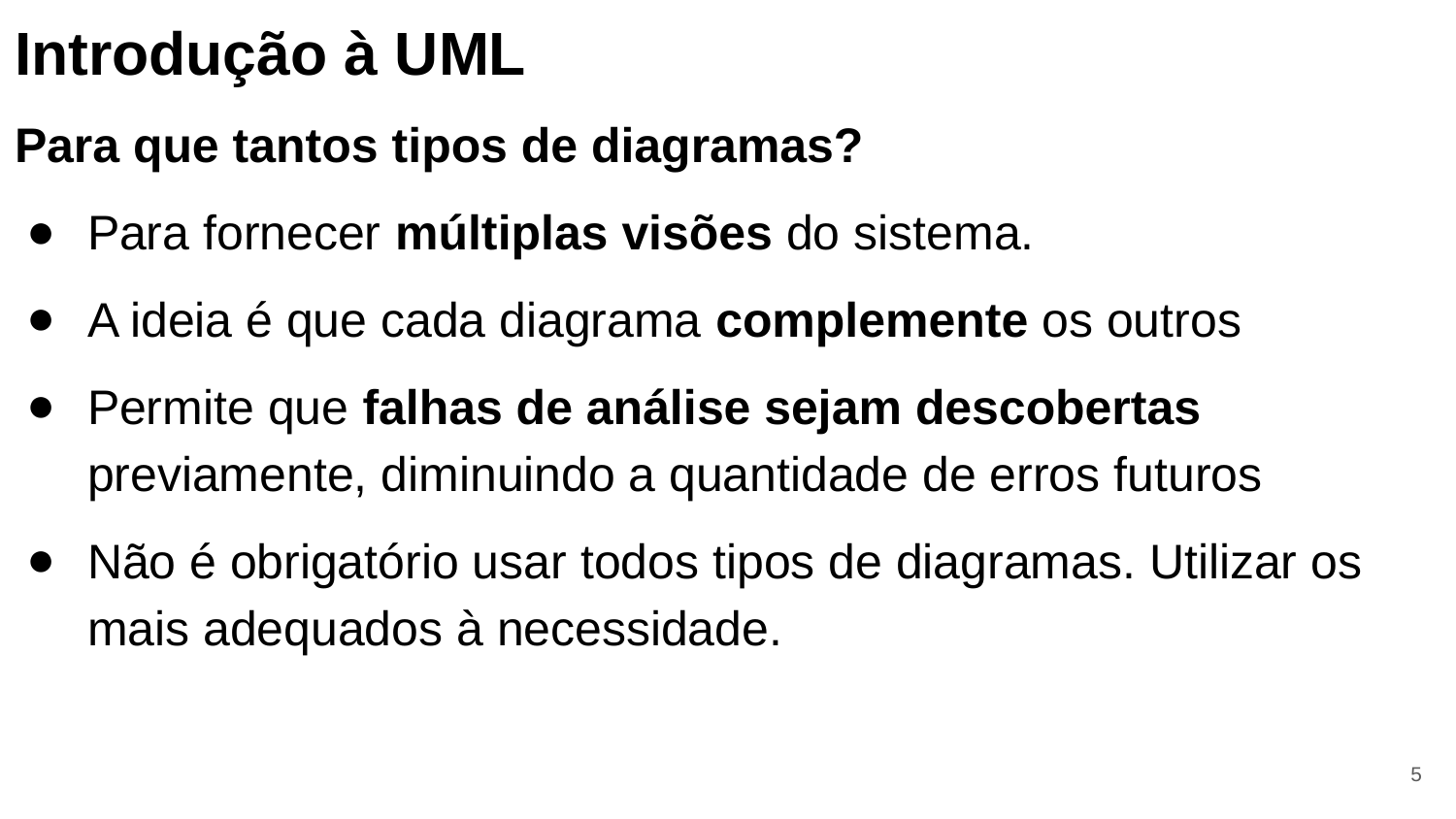

# Introdução à UML
Para que tantos tipos de diagramas?
Para fornecer múltiplas visões do sistema.
A ideia é que cada diagrama complemente os outros
Permite que falhas de análise sejam descobertas previamente, diminuindo a quantidade de erros futuros
Não é obrigatório usar todos tipos de diagramas. Utilizar os mais adequados à necessidade.

5